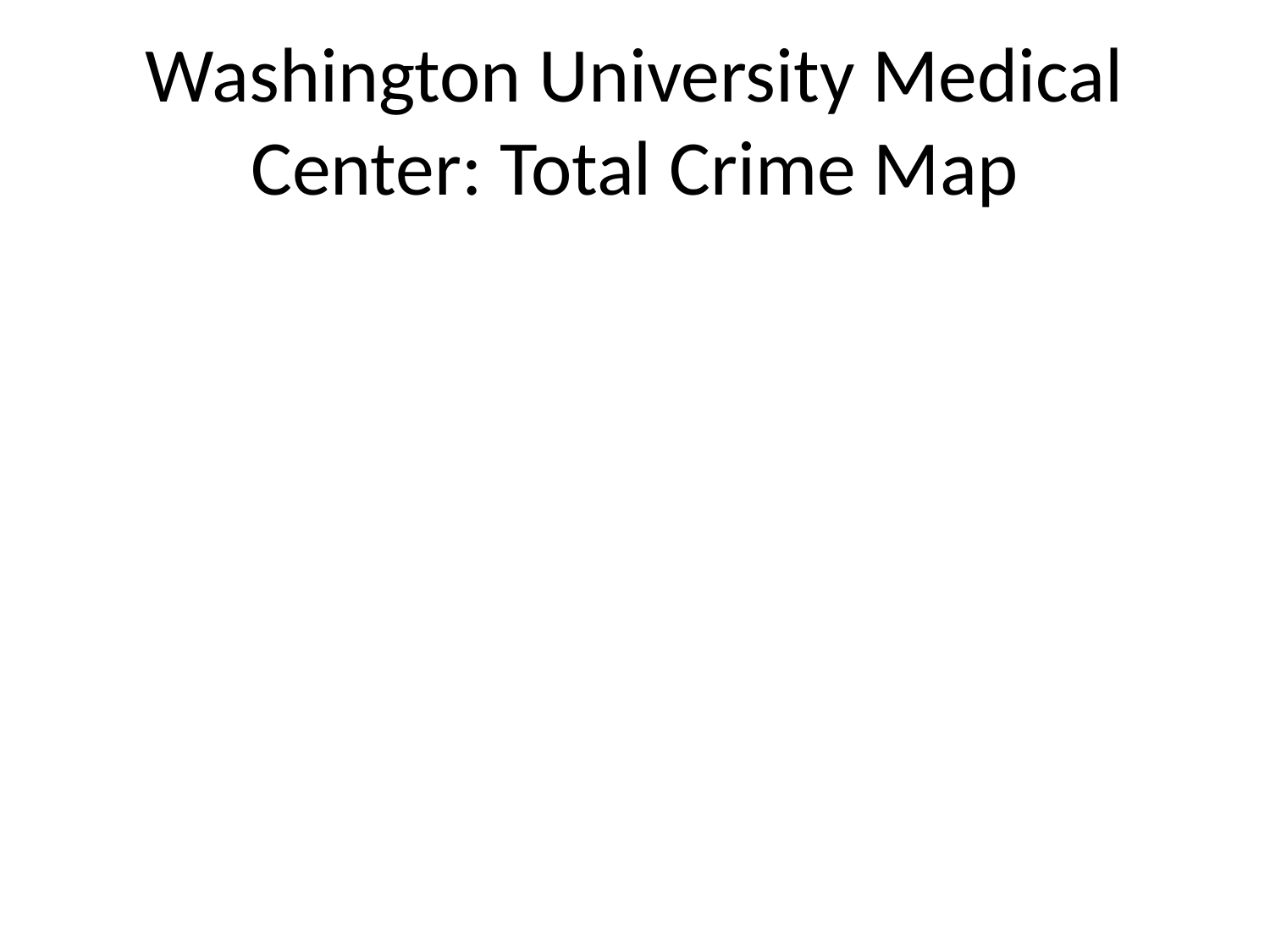

# Washington University Medical Center: Total Crime Map